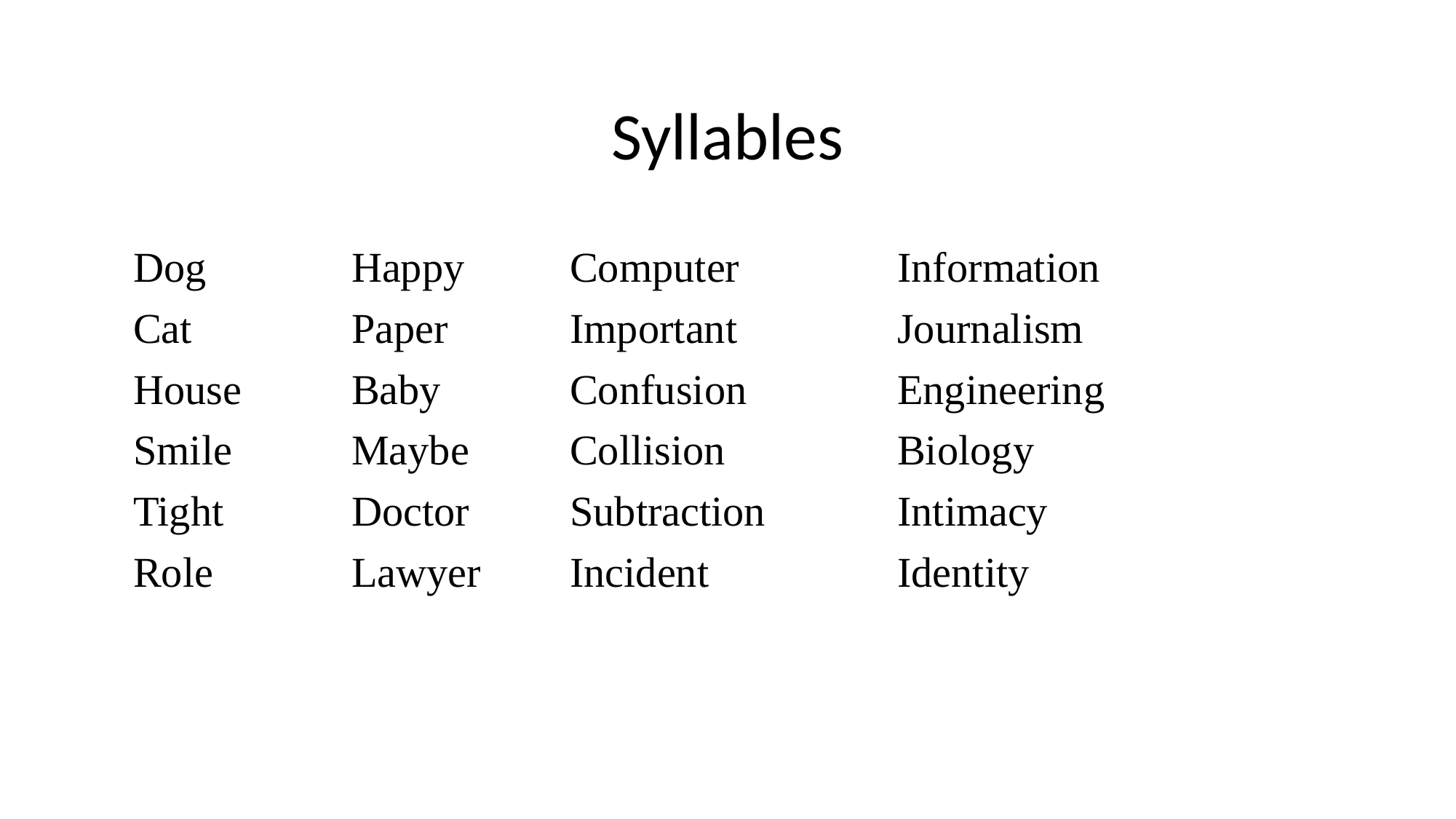

# Syllables
Dog		Happy	Computer		Information
Cat		Paper		Important		Journalism
House		Baby		Confusion		Engineering
Smile		Maybe	Collision		Biology
Tight		Doctor	Subtraction		Intimacy
Role		Lawyer	Incident		Identity